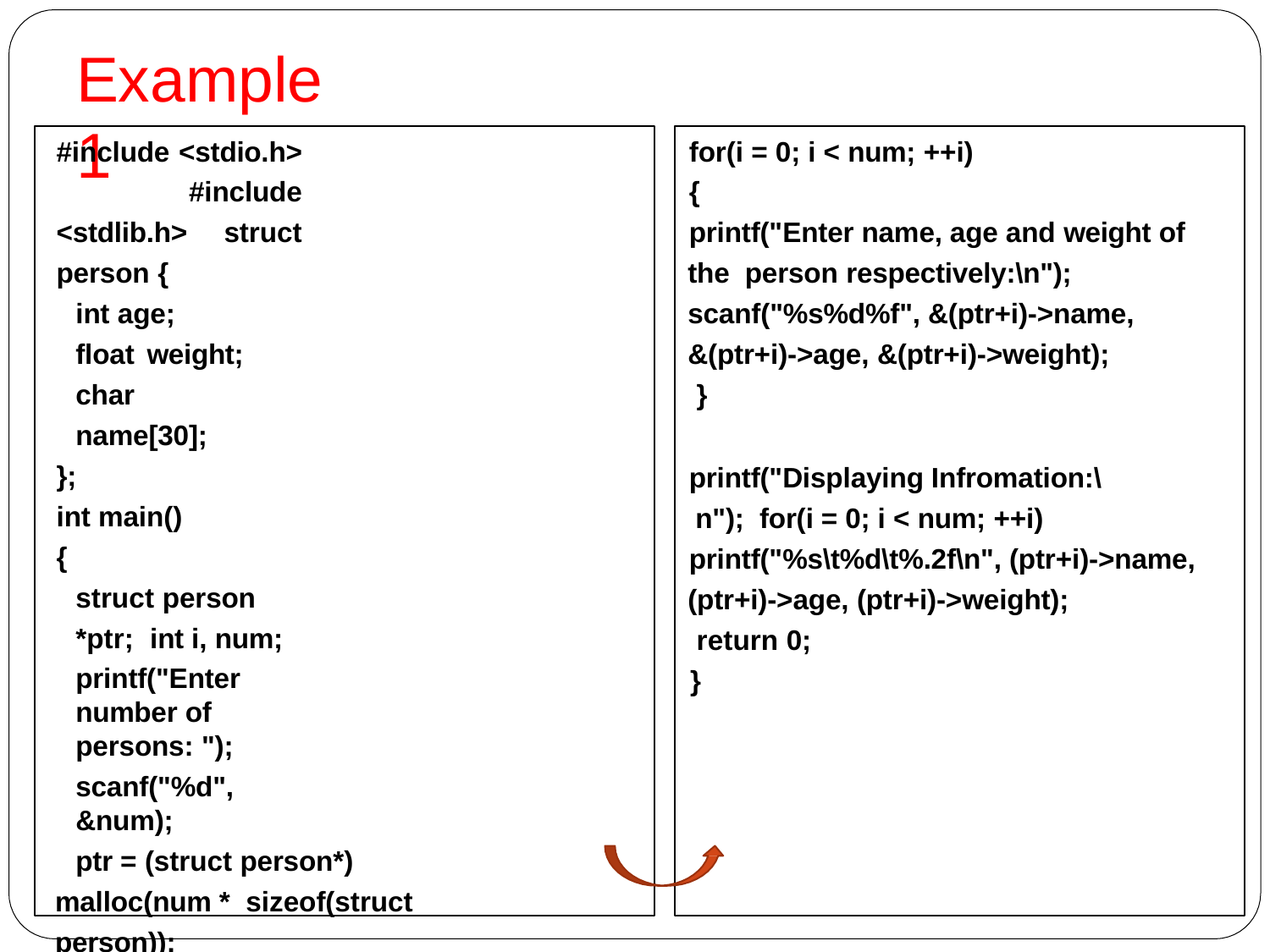

# Example1
#include <stdio.h>  #include <stdlib.h>  struct person {
int age;
float weight;  char name[30];
};
int main()
{
struct person *ptr;  int i, num;
printf("Enter number of persons: ");
scanf("%d", &num);
ptr = (struct person*) malloc(num *  sizeof(struct person));
// Above statement allocates the memory for n  structures with pointer personPtr pointing to  base address */
for(i = 0; i < num; ++i)
{
printf("Enter name, age and weight of the  person respectively:\n");  scanf("%s%d%f", &(ptr+i)->name,  &(ptr+i)->age, &(ptr+i)->weight);
}

printf("Displaying Infromation:\n");  for(i = 0; i < num; ++i)
printf("%s\t%d\t%.2f\n", (ptr+i)->name,  (ptr+i)->age, (ptr+i)->weight);
return 0;
}